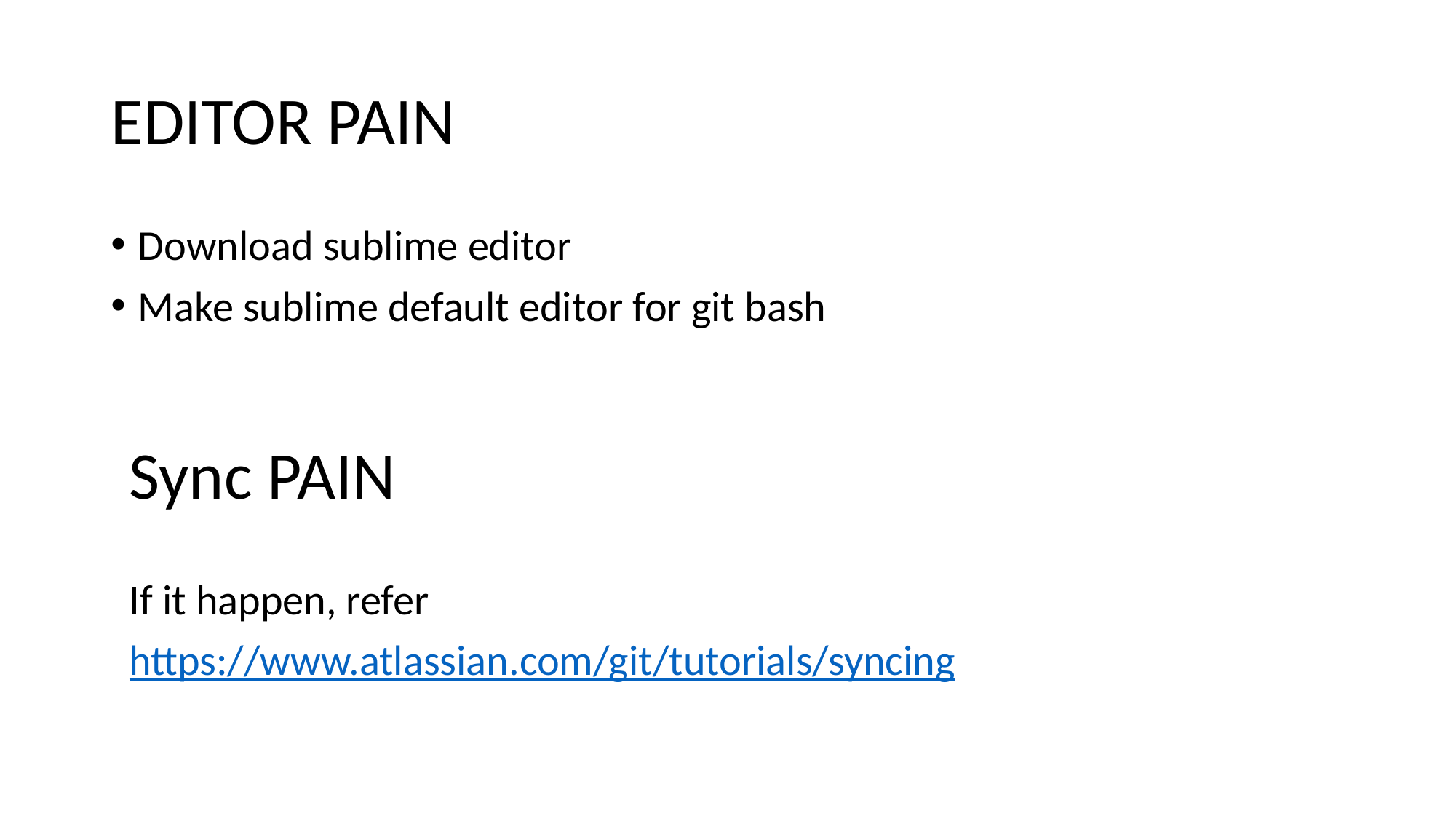

# EDITOR PAIN
Download sublime editor
Make sublime default editor for git bash

Sync PAIN
If it happen, refer
https://www.atlassian.com/git/tutorials/syncing